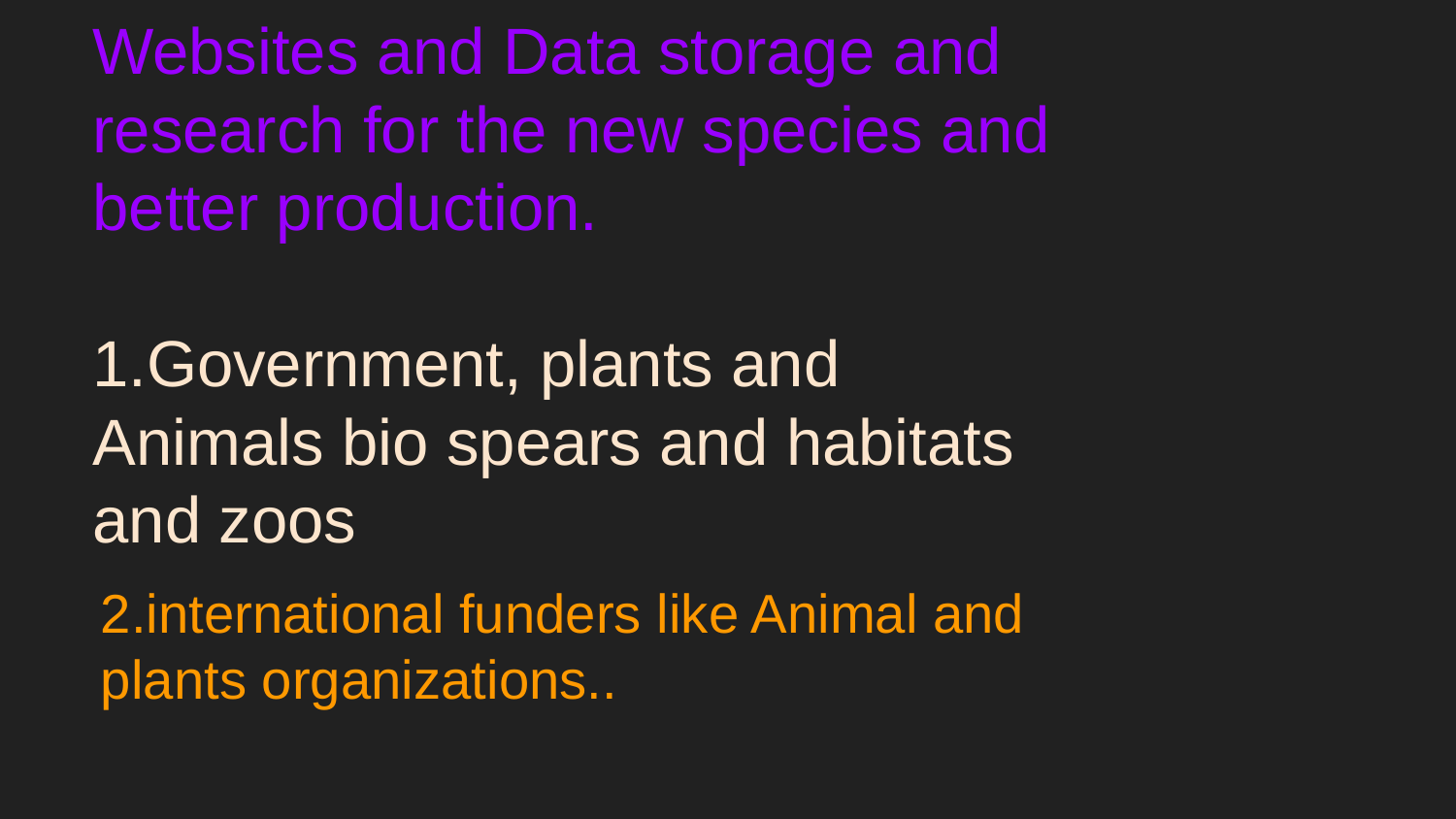

# Websites and Data storage and research for the new species and better production.

1.Government, plants and Animals bio spears and habitats and zoos
2.international funders like Animal and plants organizations..